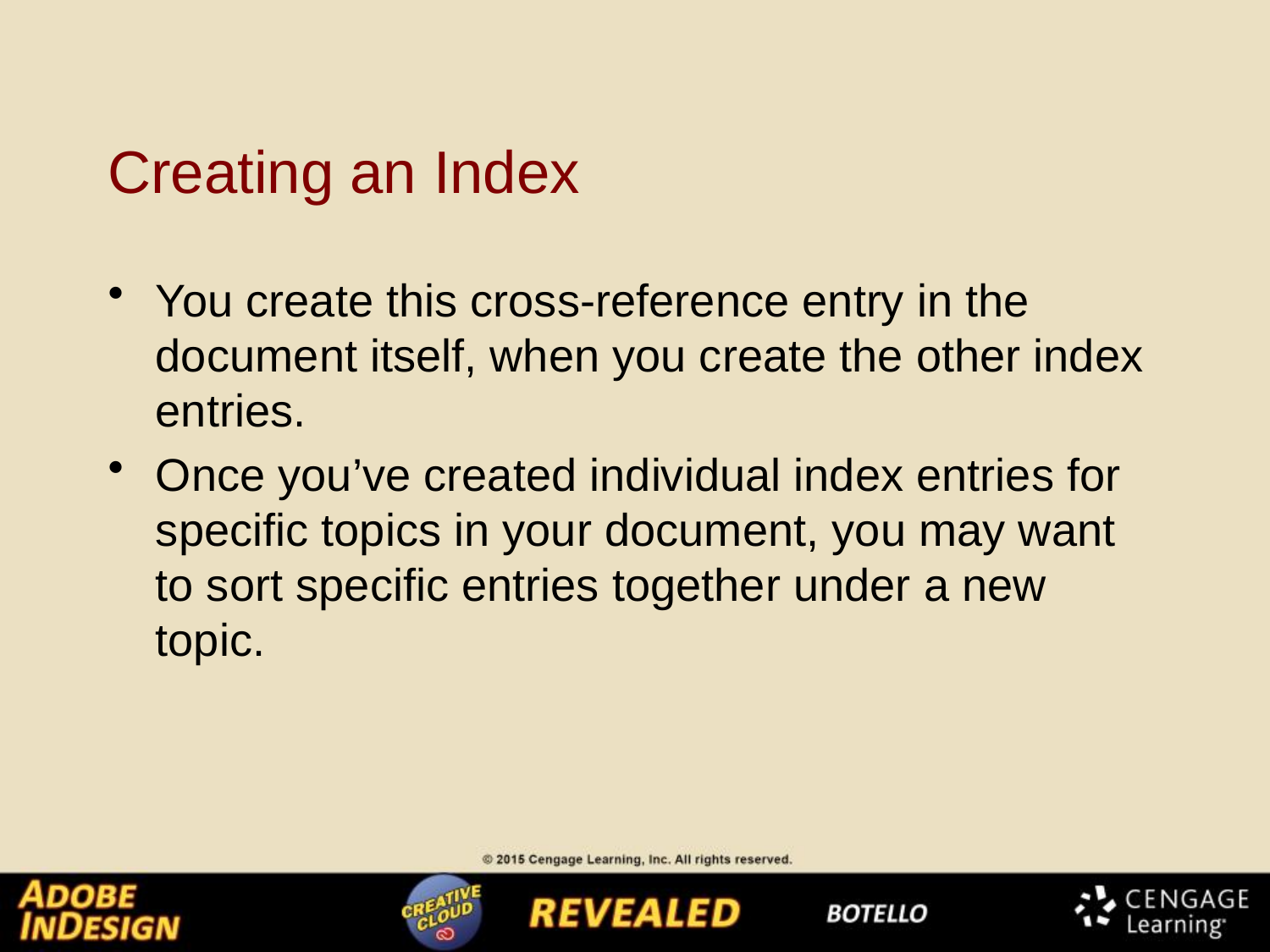

# Creating an Index
You create this cross-reference entry in the document itself, when you create the other index entries.
Once you’ve created individual index entries for specific topics in your document, you may want to sort specific entries together under a new topic.